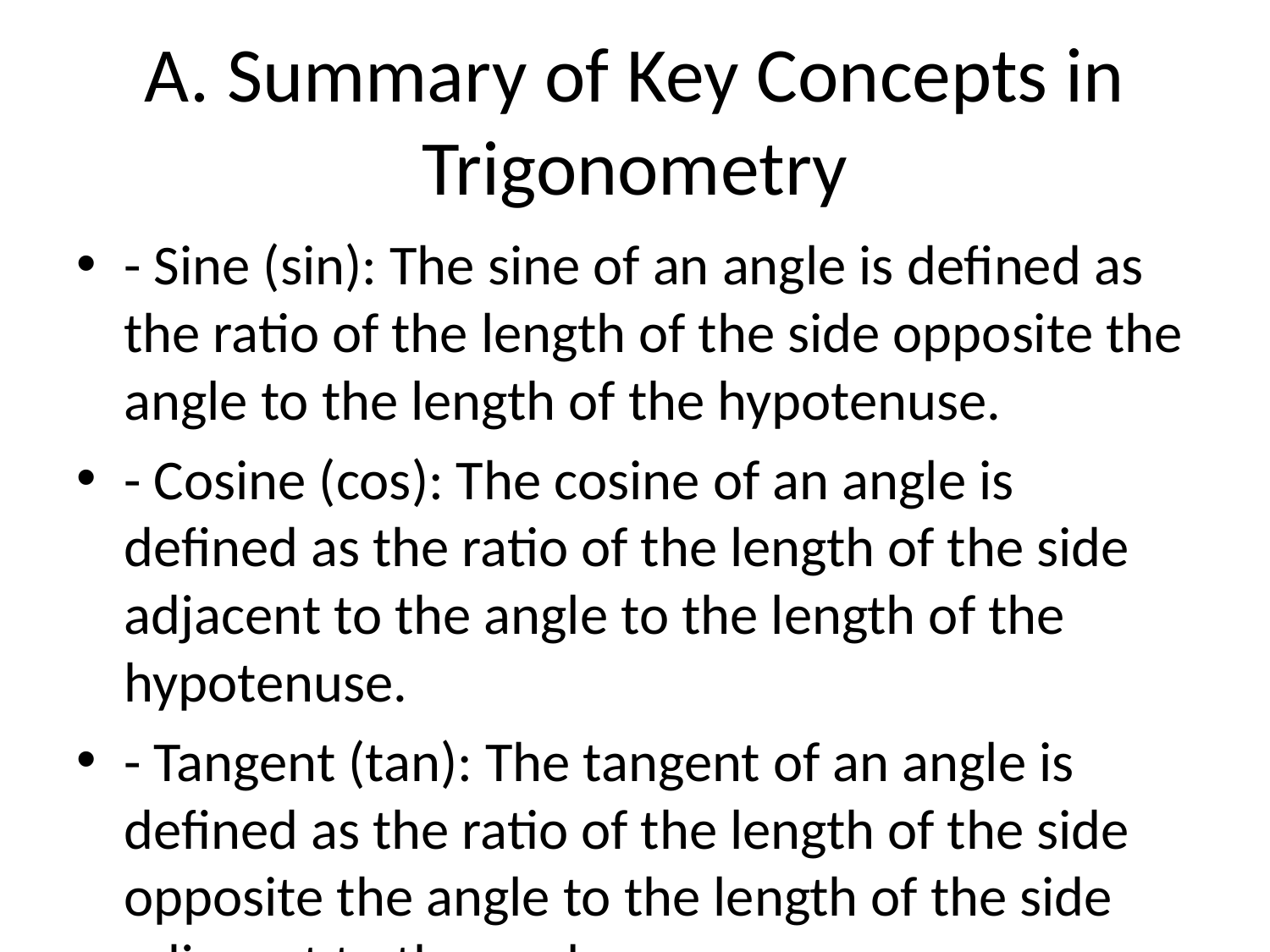

# A. Summary of Key Concepts in Trigonometry
- Sine (sin): The sine of an angle is defined as the ratio of the length of the side opposite the angle to the length of the hypotenuse.
- Cosine (cos): The cosine of an angle is defined as the ratio of the length of the side adjacent to the angle to the length of the hypotenuse.
- Tangent (tan): The tangent of an angle is defined as the ratio of the length of the side opposite the angle to the length of the side adjacent to the angle.

3. Trigonometric Functions: Trigonometric functions are functions that relate angles in a right triangle to the lengths of the sides of the triangle. The main trigonometric functions are sine, cosine, and tangent, as mentioned above. Other trigonometric functions like cosecant, secant, and cotangent are derived from the main three functions.